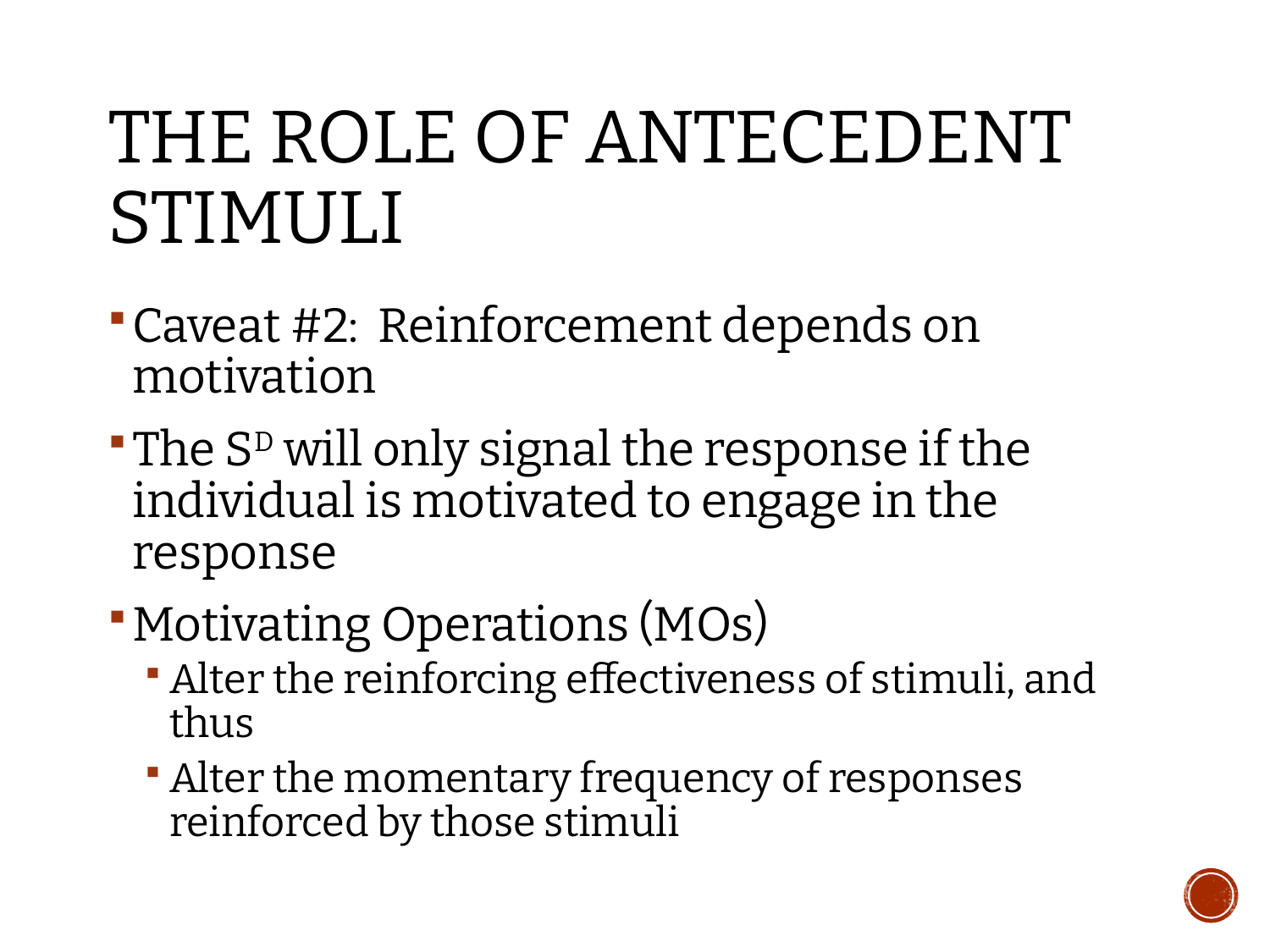

# The Role of Antecedent Stimuli
Caveat #2:  Reinforcement depends on motivation
The SD will only signal the response if the individual is motivated to engage in the response
Motivating Operations (MOs)
Alter the reinforcing effectiveness of stimuli, and thus
Alter the momentary frequency of responses reinforced by those stimuli